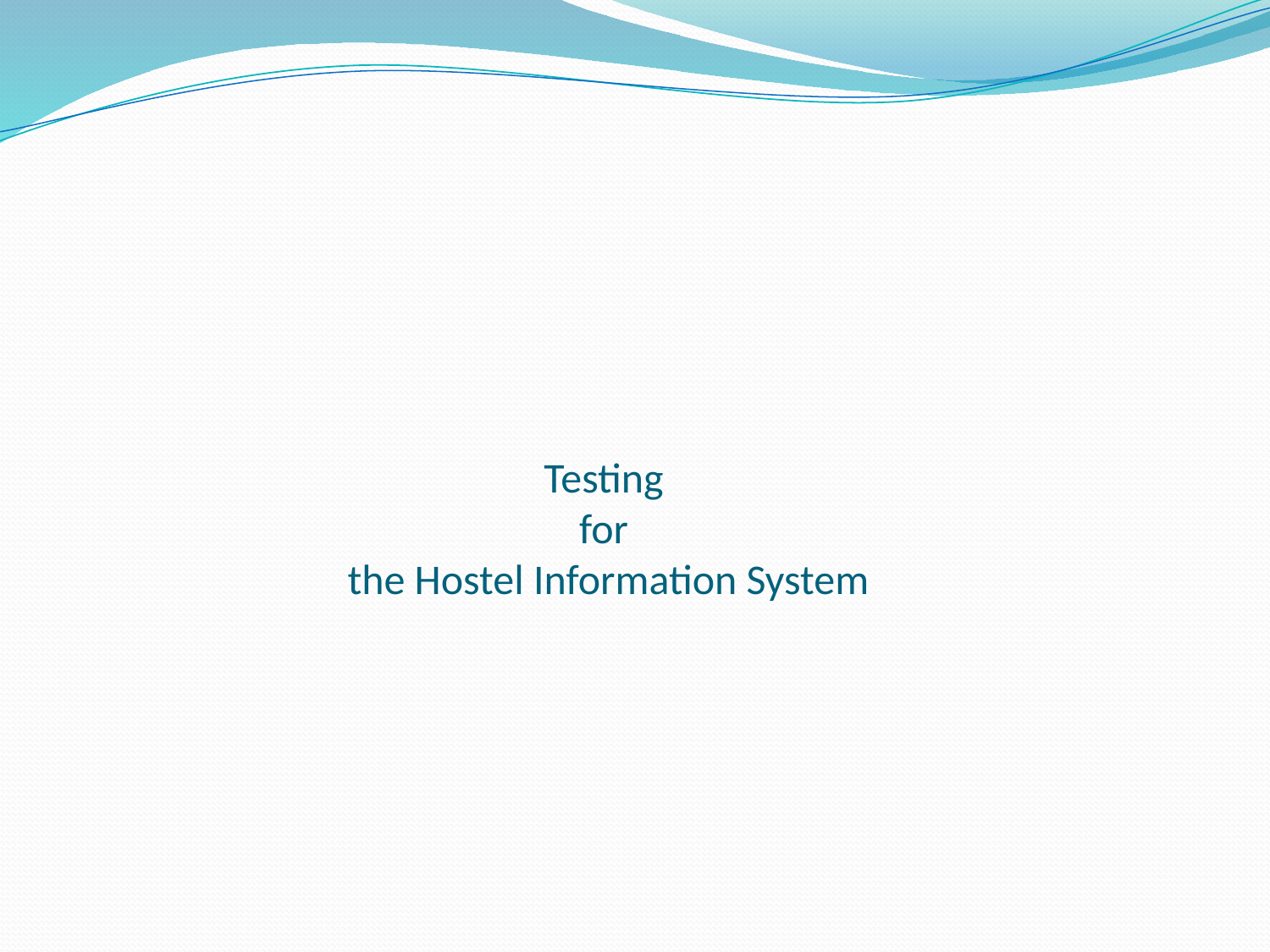

# Testing for the Hostel Information System